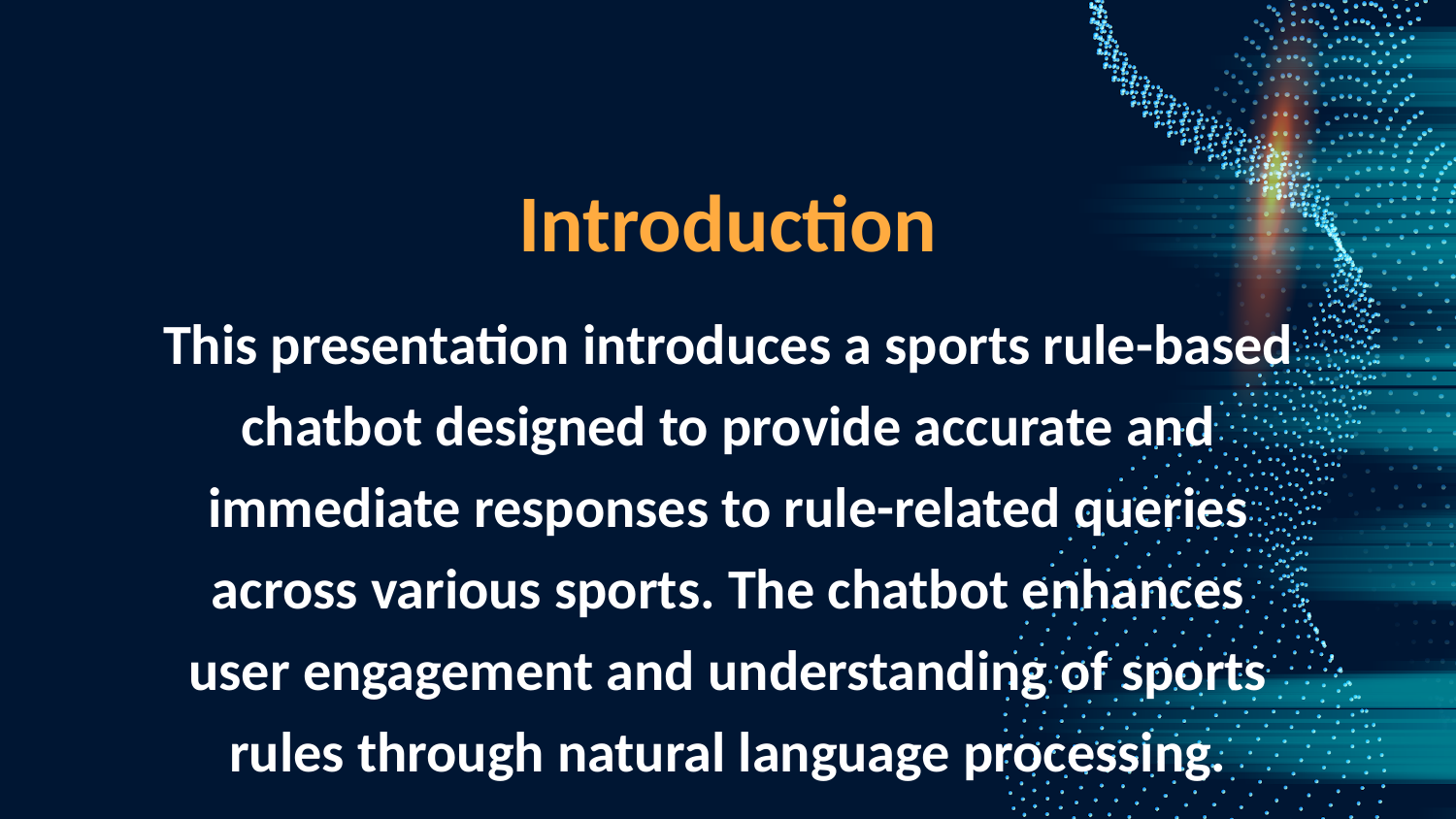

Introduction
This presentation introduces a sports rule-based chatbot designed to provide accurate and immediate responses to rule-related queries across various sports. The chatbot enhances user engagement and understanding of sports rules through natural language processing.